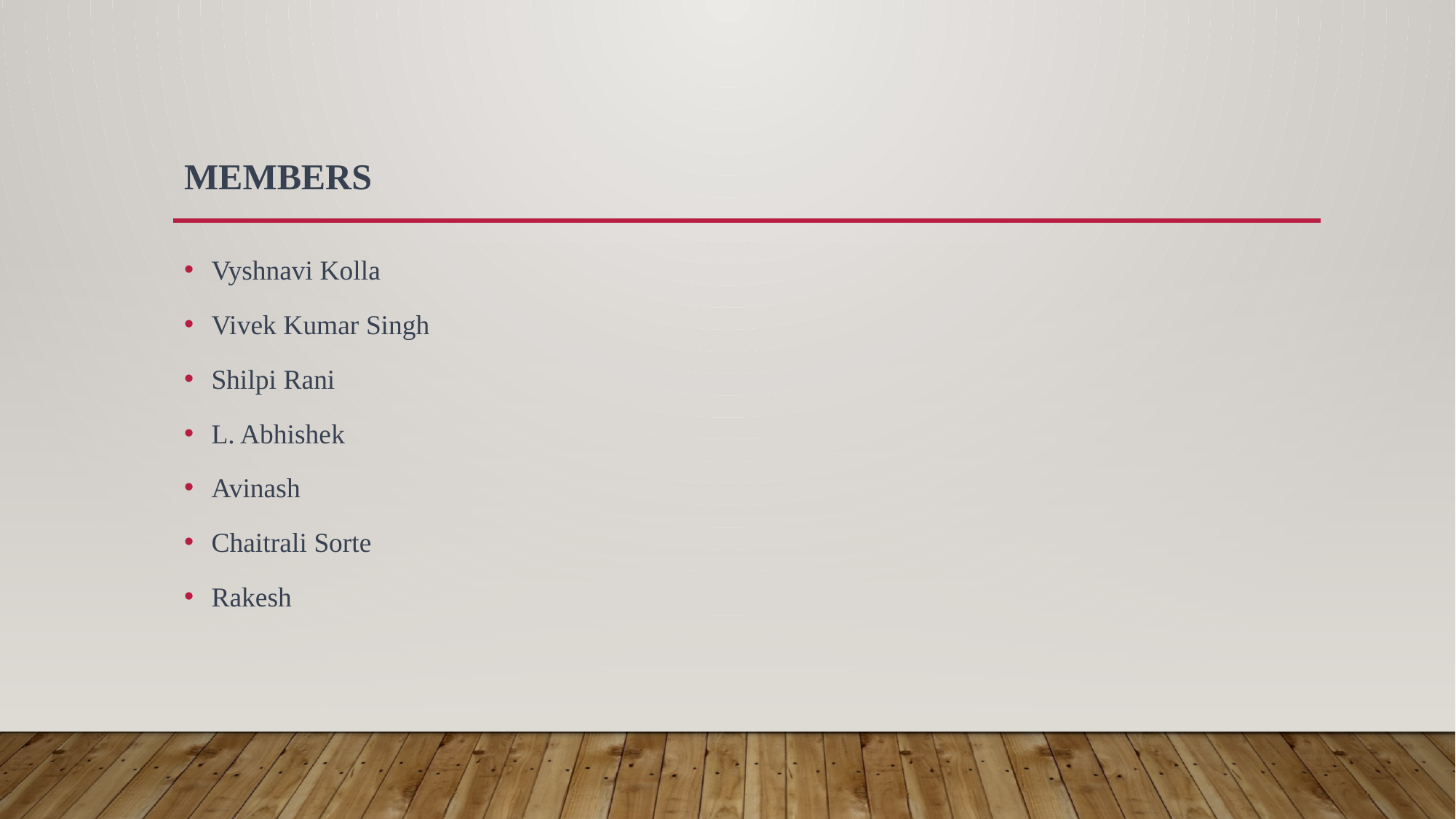

# Members
Vyshnavi Kolla
Vivek Kumar Singh
Shilpi Rani
L. Abhishek
Avinash
Chaitrali Sorte
Rakesh